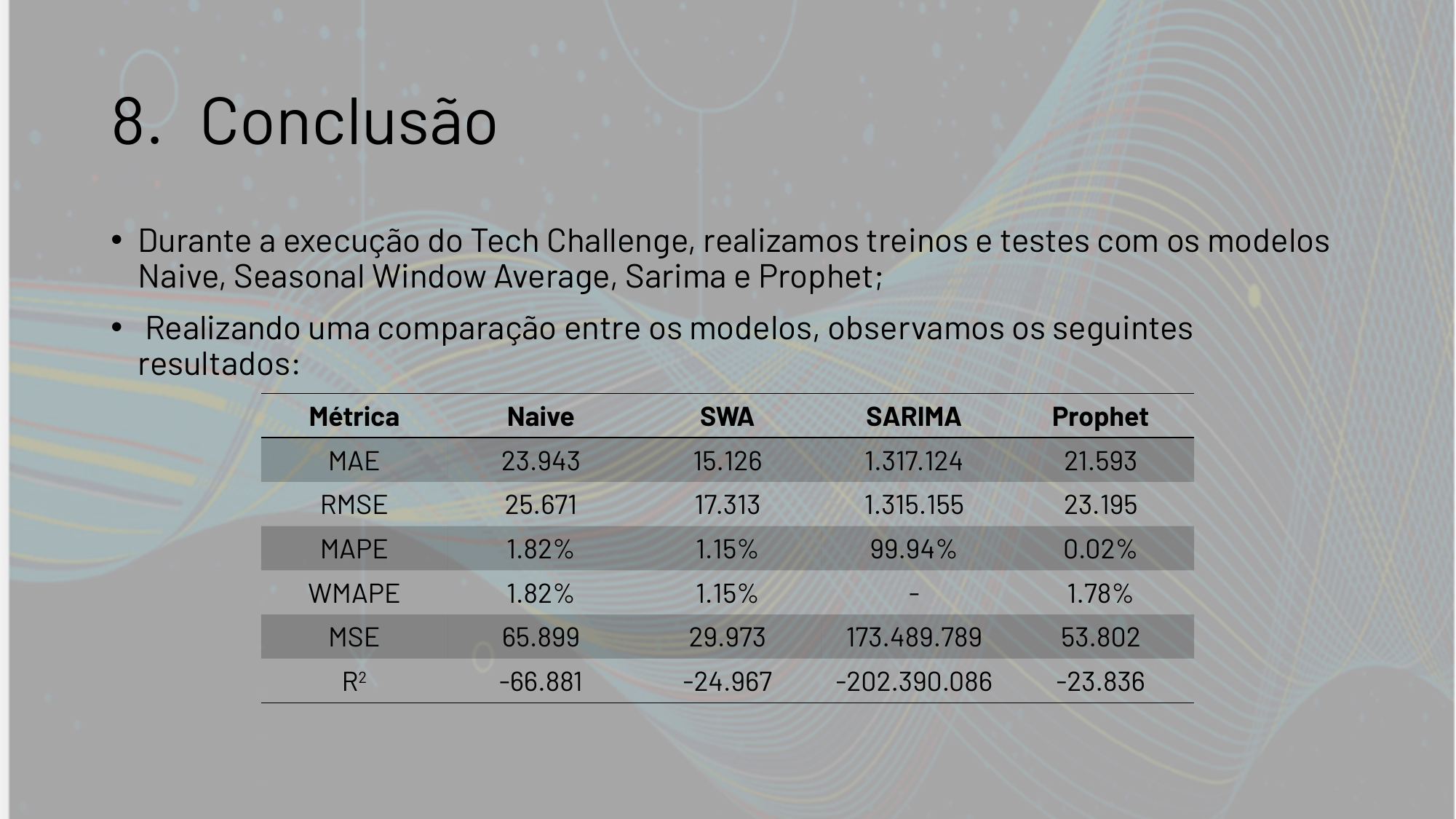

# Conclusão
Durante a execução do Tech Challenge, realizamos treinos e testes com os modelos Naive, Seasonal Window Average, Sarima e Prophet;
 Realizando uma comparação entre os modelos, observamos os seguintes resultados:

| Métrica | Naive | SWA | SARIMA | Prophet |
| --- | --- | --- | --- | --- |
| MAE | 23.943 | 15.126 | 1.317.124 | 21.593 |
| RMSE | 25.671 | 17.313 | 1.315.155 | 23.195 |
| MAPE | 1.82% | 1.15% | 99.94% | 0.02% |
| WMAPE | 1.82% | 1.15% | - | 1.78% |
| MSE | 65.899 | 29.973 | 173.489.789 | 53.802 |
| R2 | -66.881 | -24.967 | -202.390.086 | -23.836 |